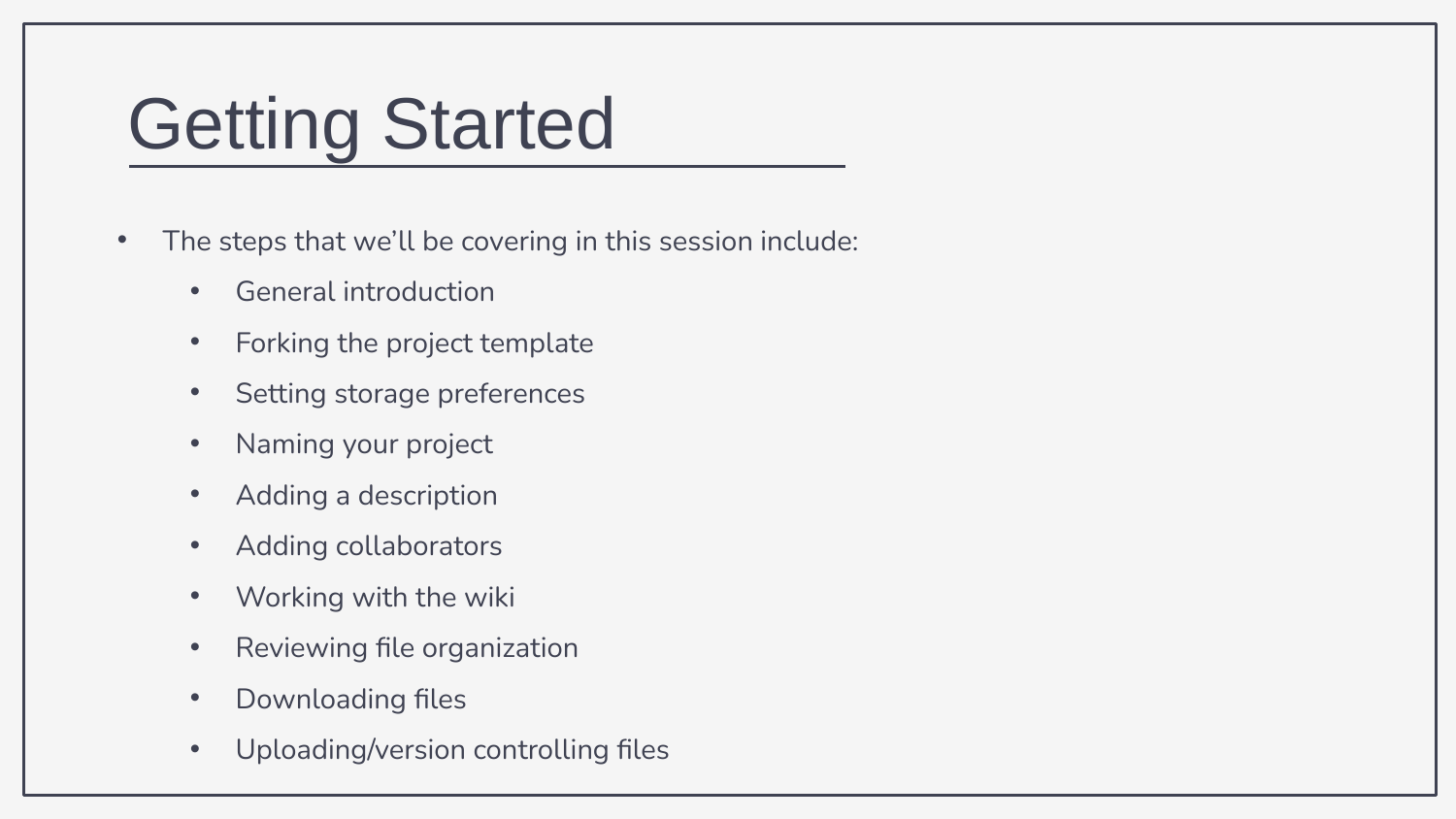

Getting Started
The steps that we’ll be covering in this session include:
General introduction
Forking the project template
Setting storage preferences
Naming your project
Adding a description
Adding collaborators
Working with the wiki
Reviewing file organization
Downloading files
Uploading/version controlling files